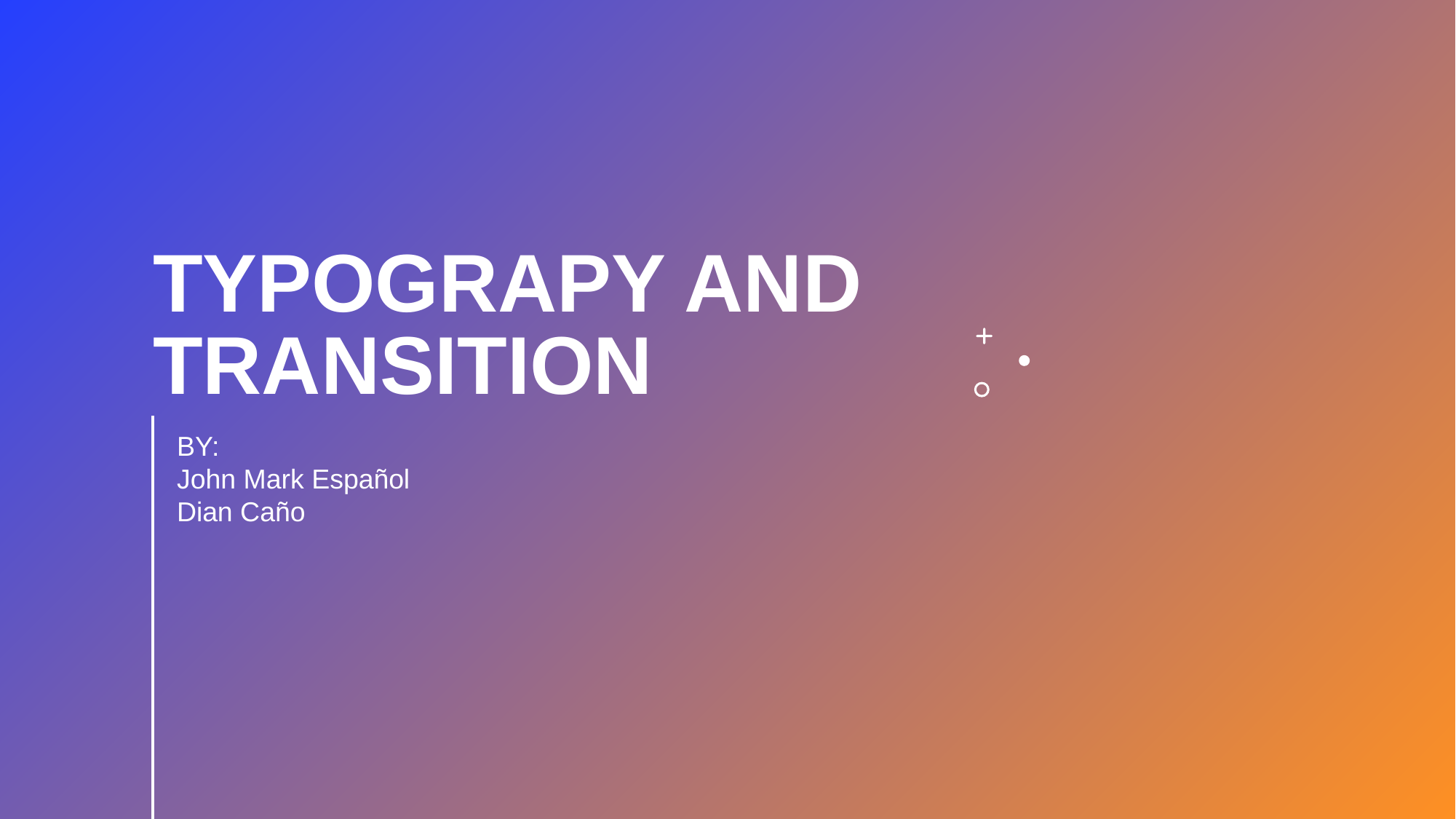

# Typograpy and transition
BY:
John Mark Español
Dian Caño